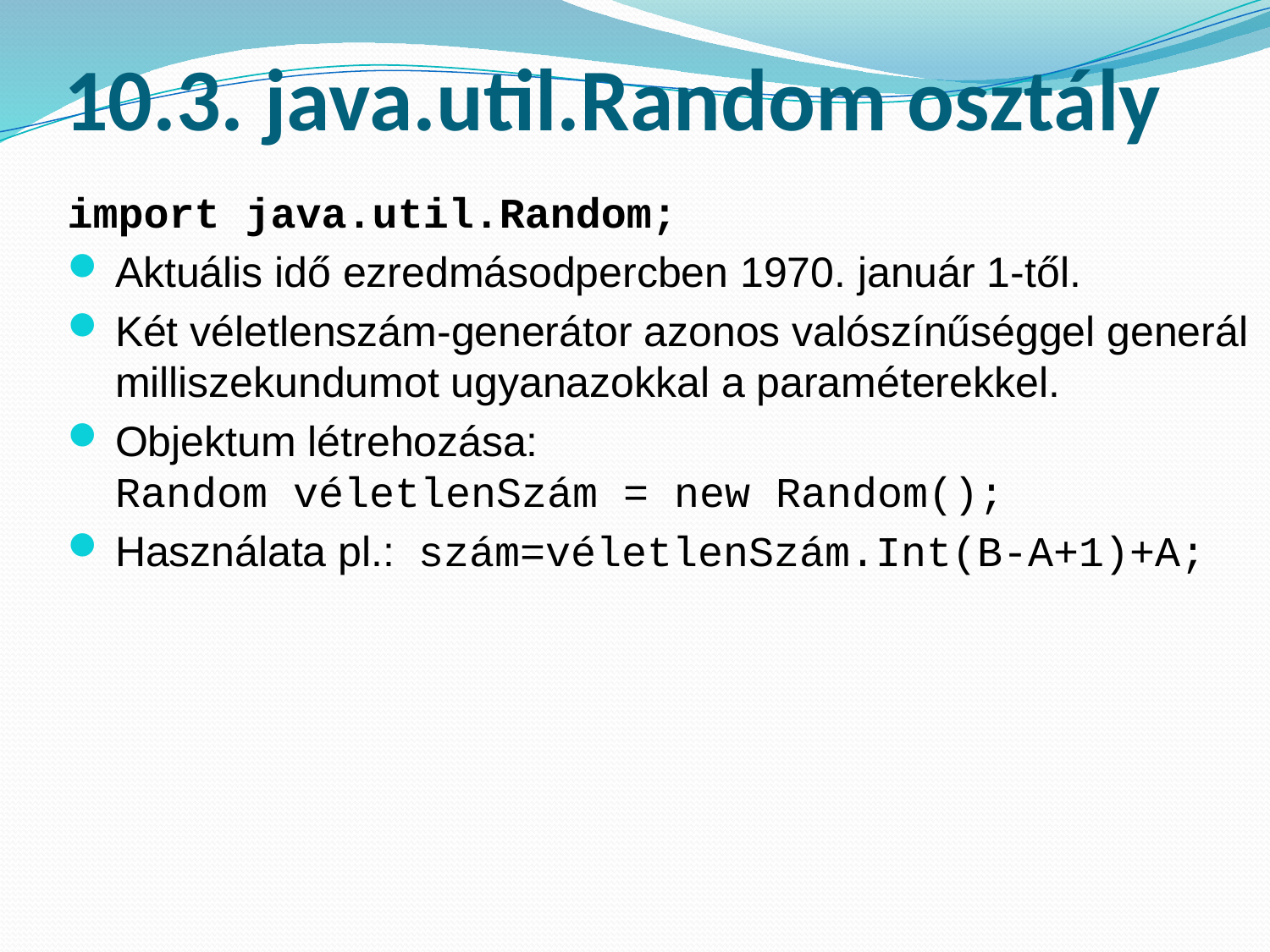

10.3. java.util.Random osztály
import java.util.Random;
Aktuális idő ezredmásodpercben 1970. január 1-től.
Két véletlenszám-generátor azonos valószínűséggel generál milliszekundumot ugyanazokkal a paraméterekkel.
Objektum létrehozása:
Random véletlenSzám = new Random();
Használata pl.:  szám=véletlenSzám.Int(B-A+1)+A;